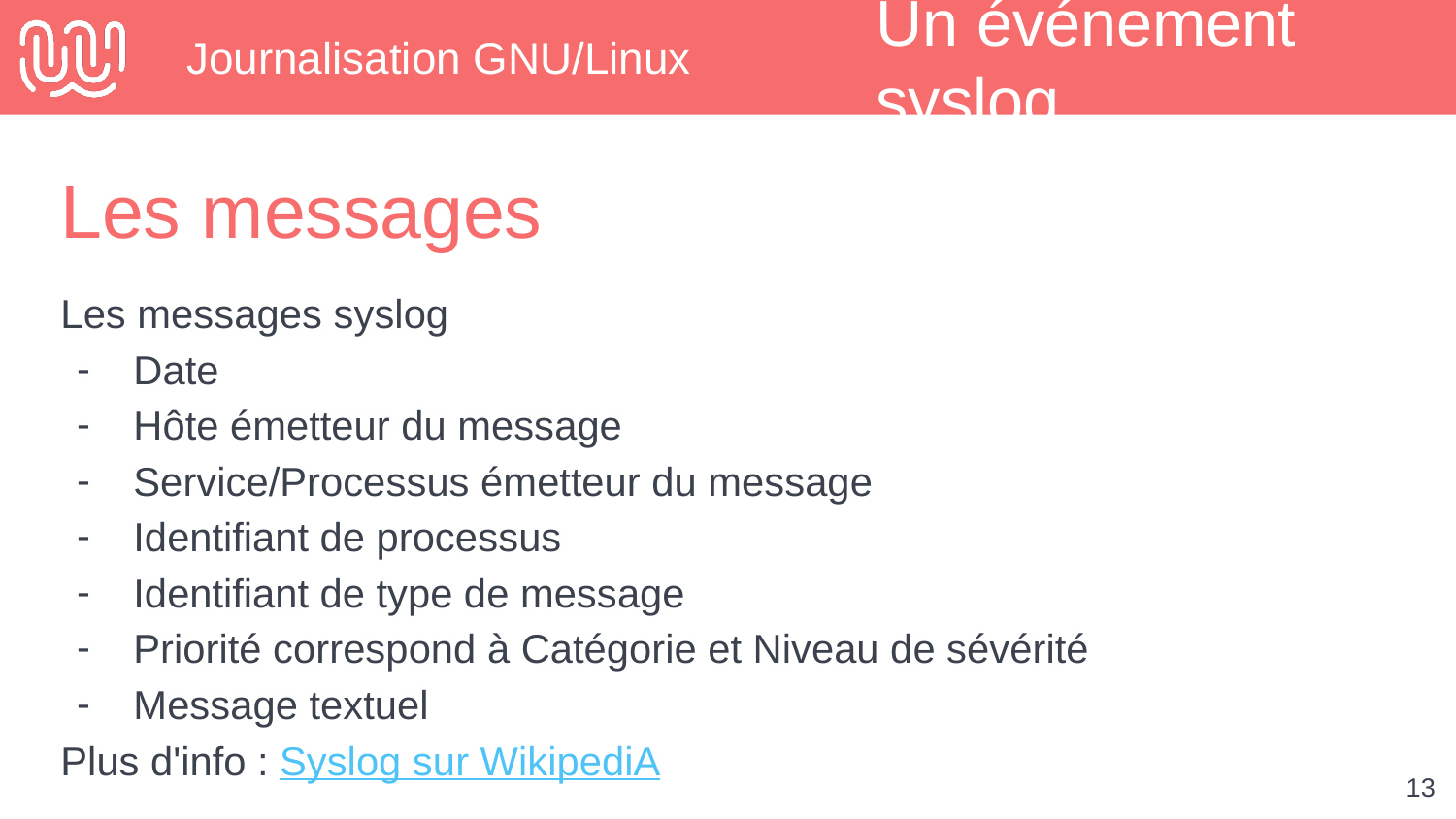

# Journalisation GNU/Linux
Un événement syslog
Les messages
Les messages syslog
Date
Hôte émetteur du message
Service/Processus émetteur du message
Identifiant de processus
Identifiant de type de message
Priorité correspond à Catégorie et Niveau de sévérité
Message textuel
Plus d'info : Syslog sur WikipediA
13